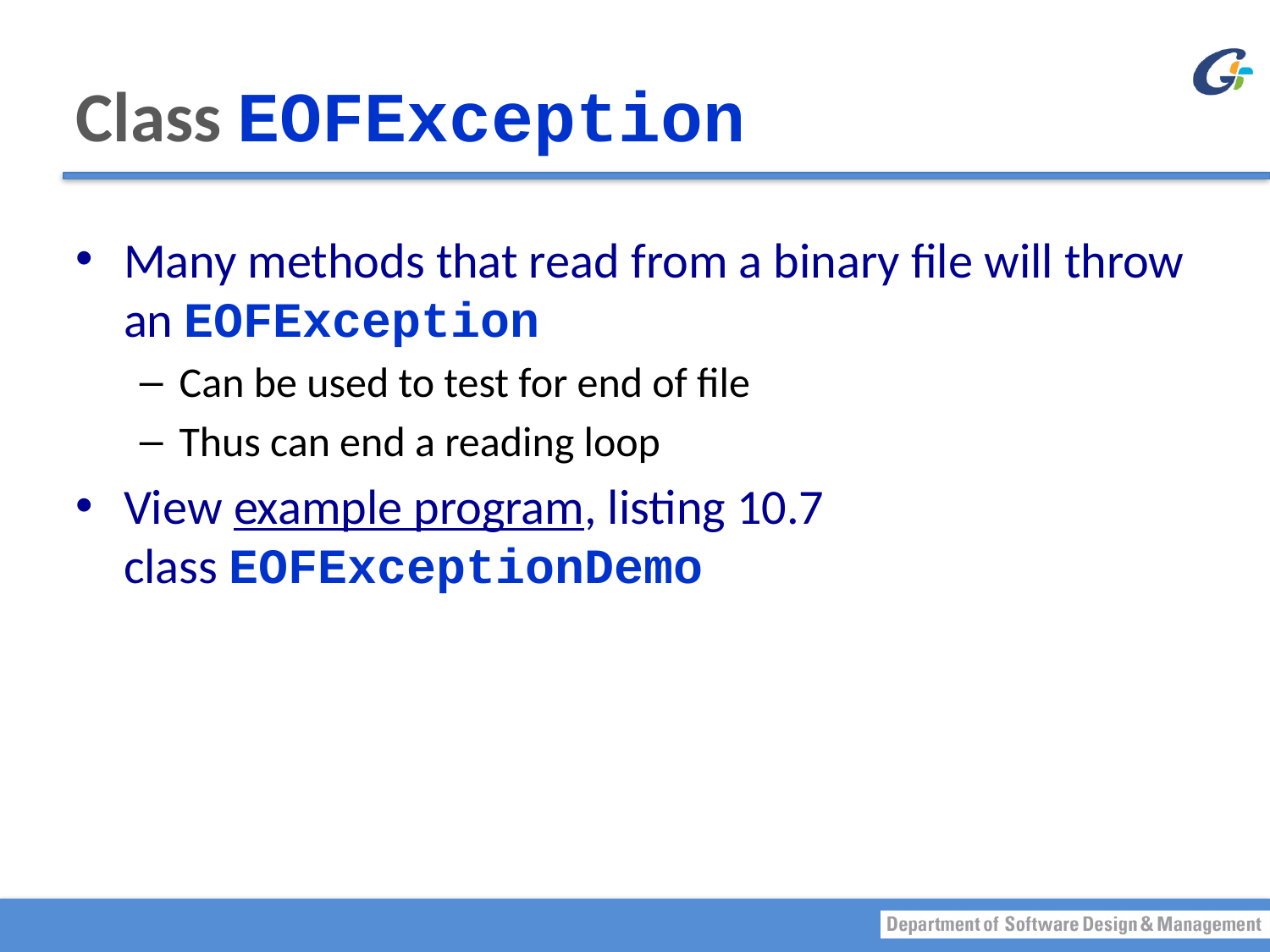

# Class EOFException
Many methods that read from a binary file will throw an EOFException
Can be used to test for end of file
Thus can end a reading loop
View example program, listing 10.7
class EOFExceptionDemo